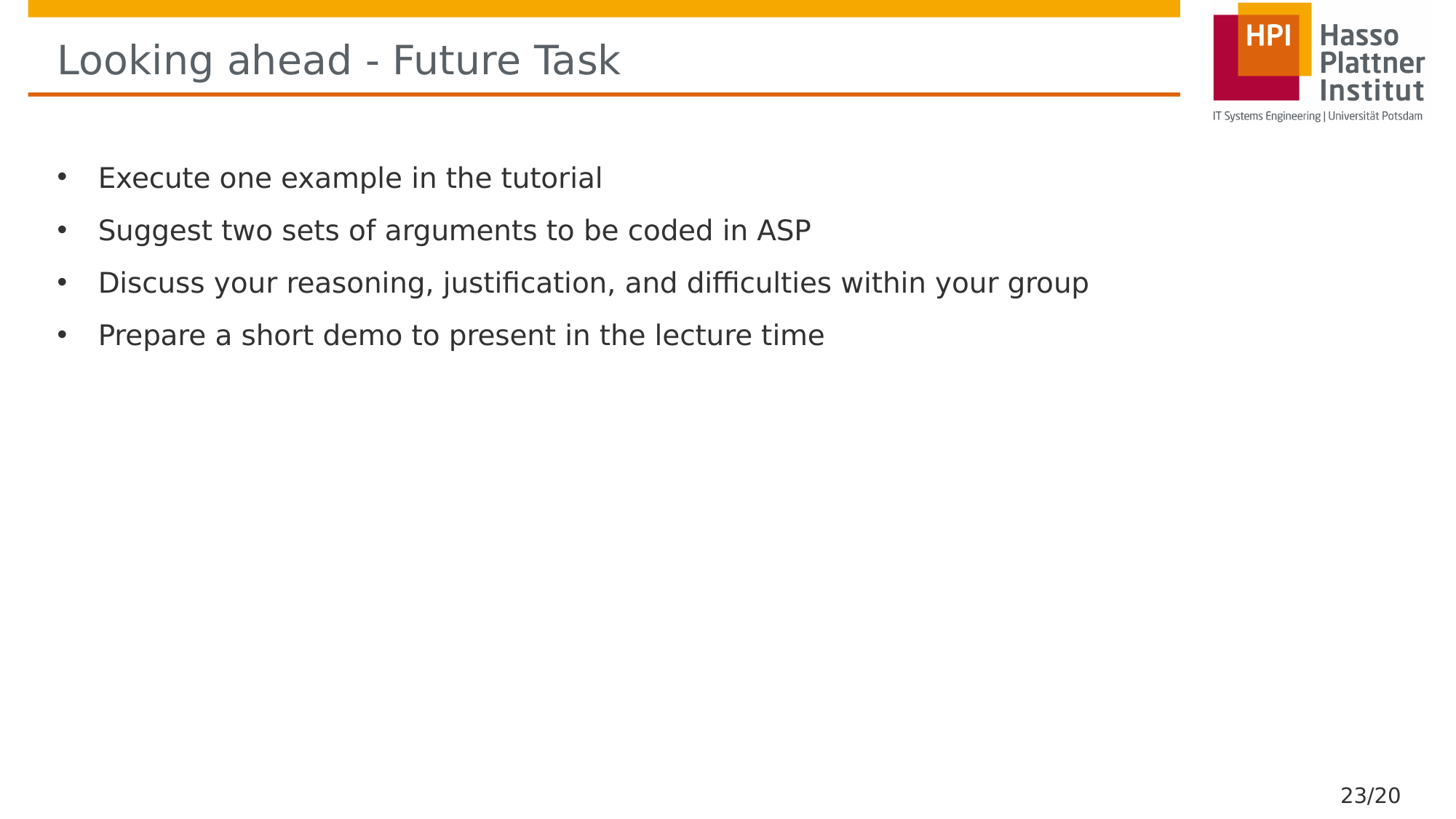

# Looking ahead - Future Task
Execute one example in the tutorial
Suggest two sets of arguments to be coded in ASP
Discuss your reasoning, justification, and difficulties within your group
Prepare a short demo to present in the lecture time